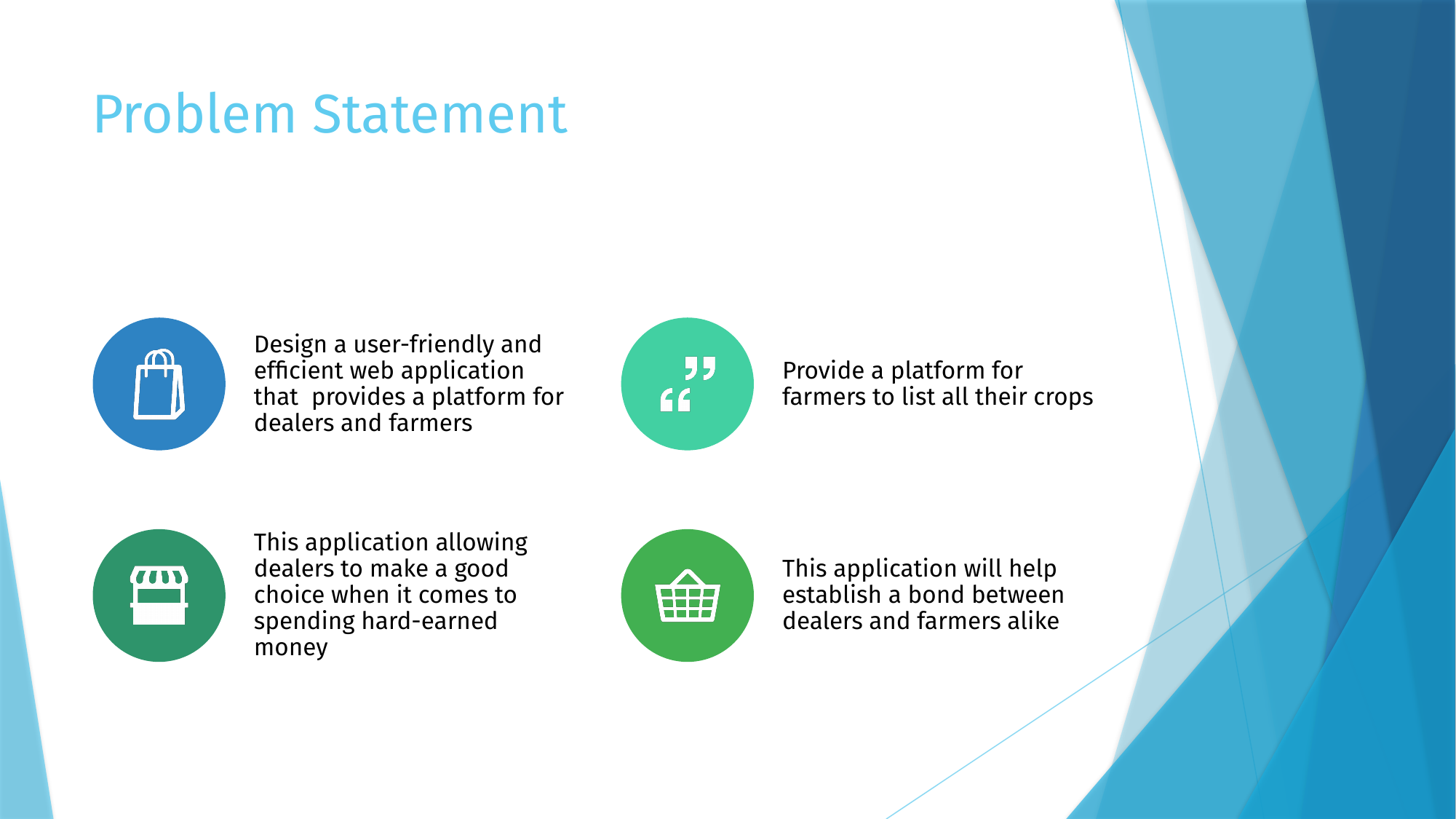

# Problem Statement
Design a user-friendly and efficient web application that  provides a platform for dealers and farmers
Provide a platform for farmers to list all their crops
This application allowing dealers to make a good choice when it comes to spending hard-earned money
This application will help establish a bond between dealers and farmers alike